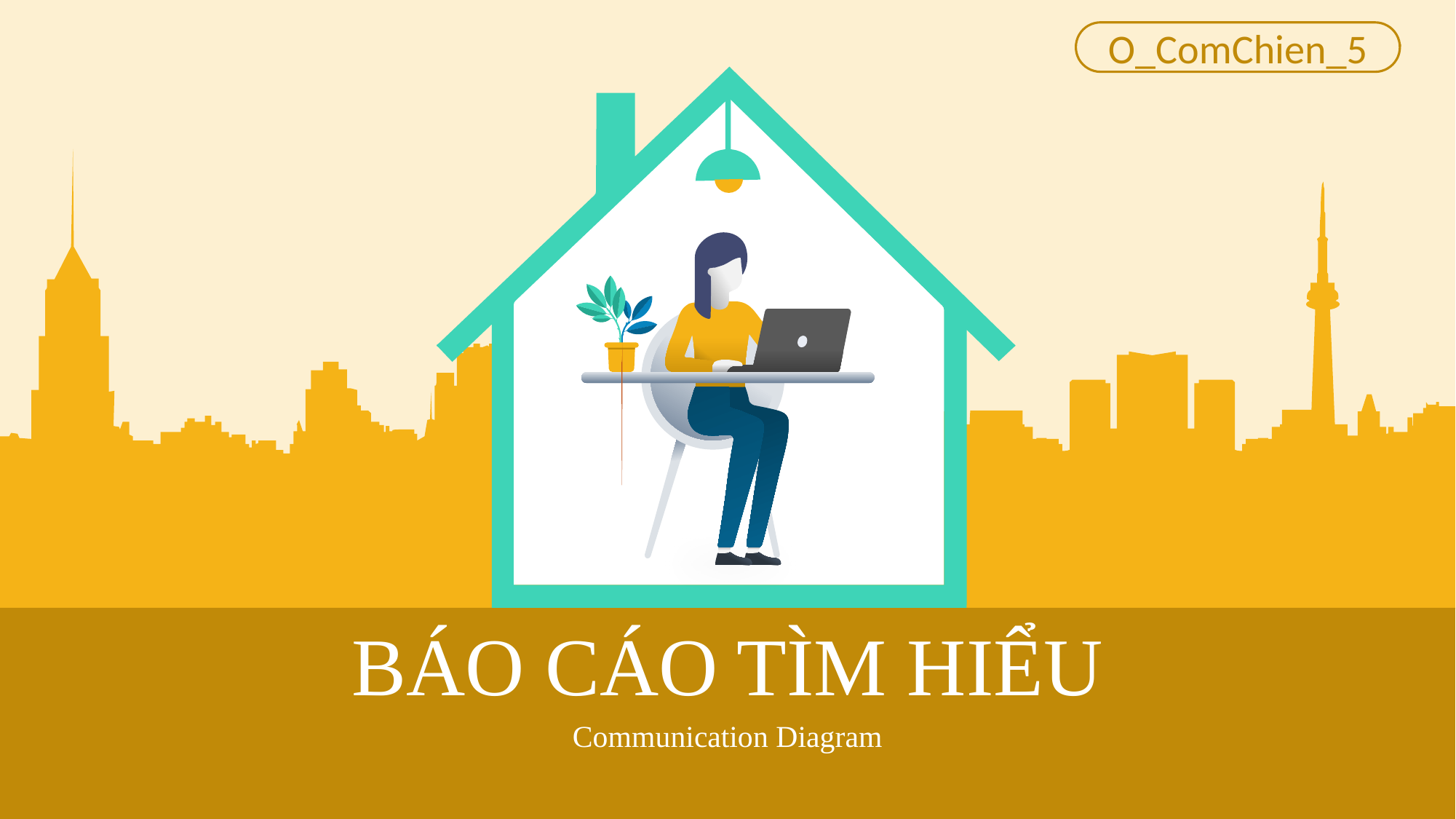

O_ComChien_5

BÁO CÁO TÌM HIỂU
Communication Diagram